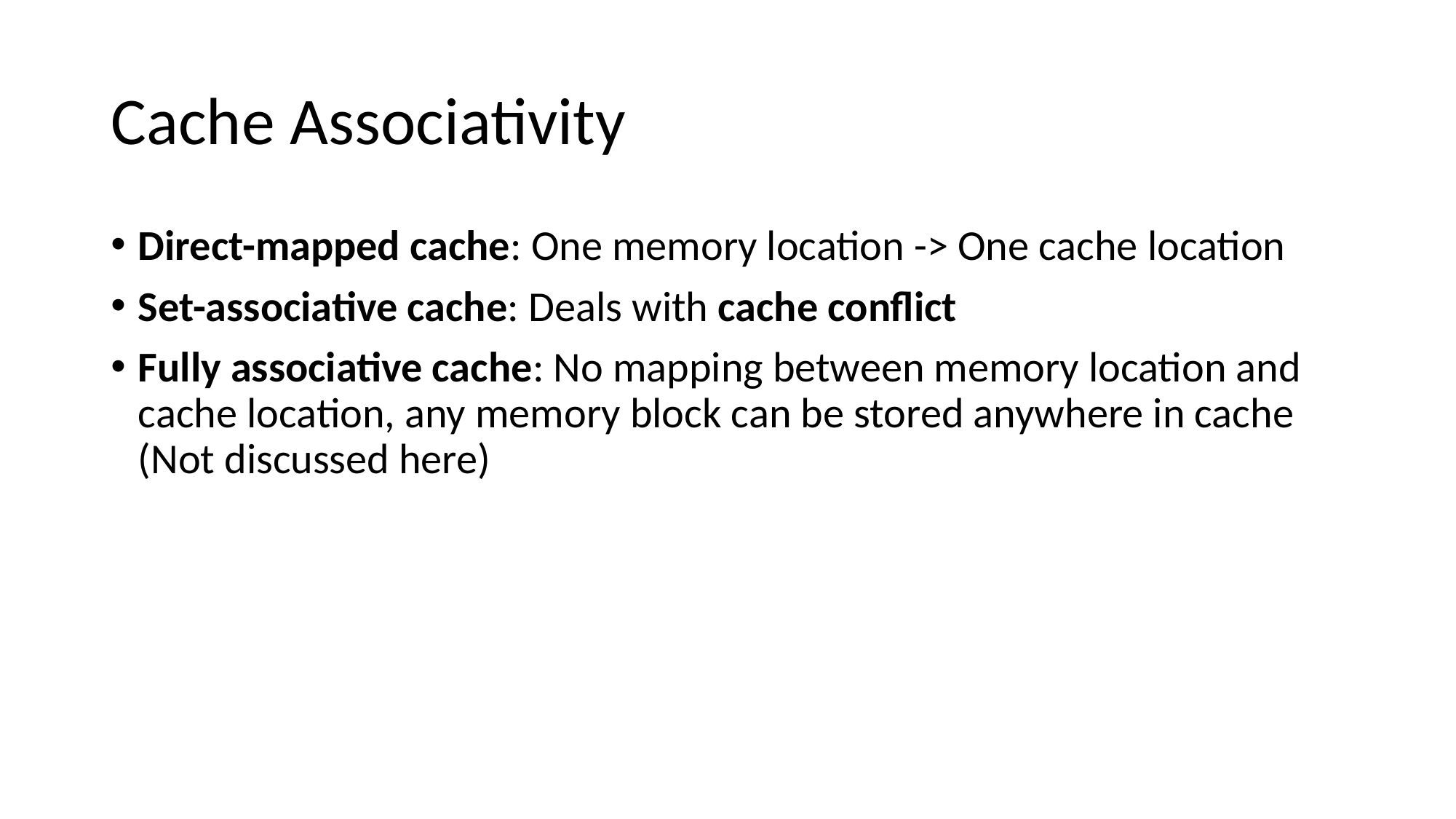

# Cache Associativity
Direct-mapped cache: One memory location -> One cache location
Set-associative cache: Deals with cache conflict
Fully associative cache: No mapping between memory location and cache location, any memory block can be stored anywhere in cache (Not discussed here)